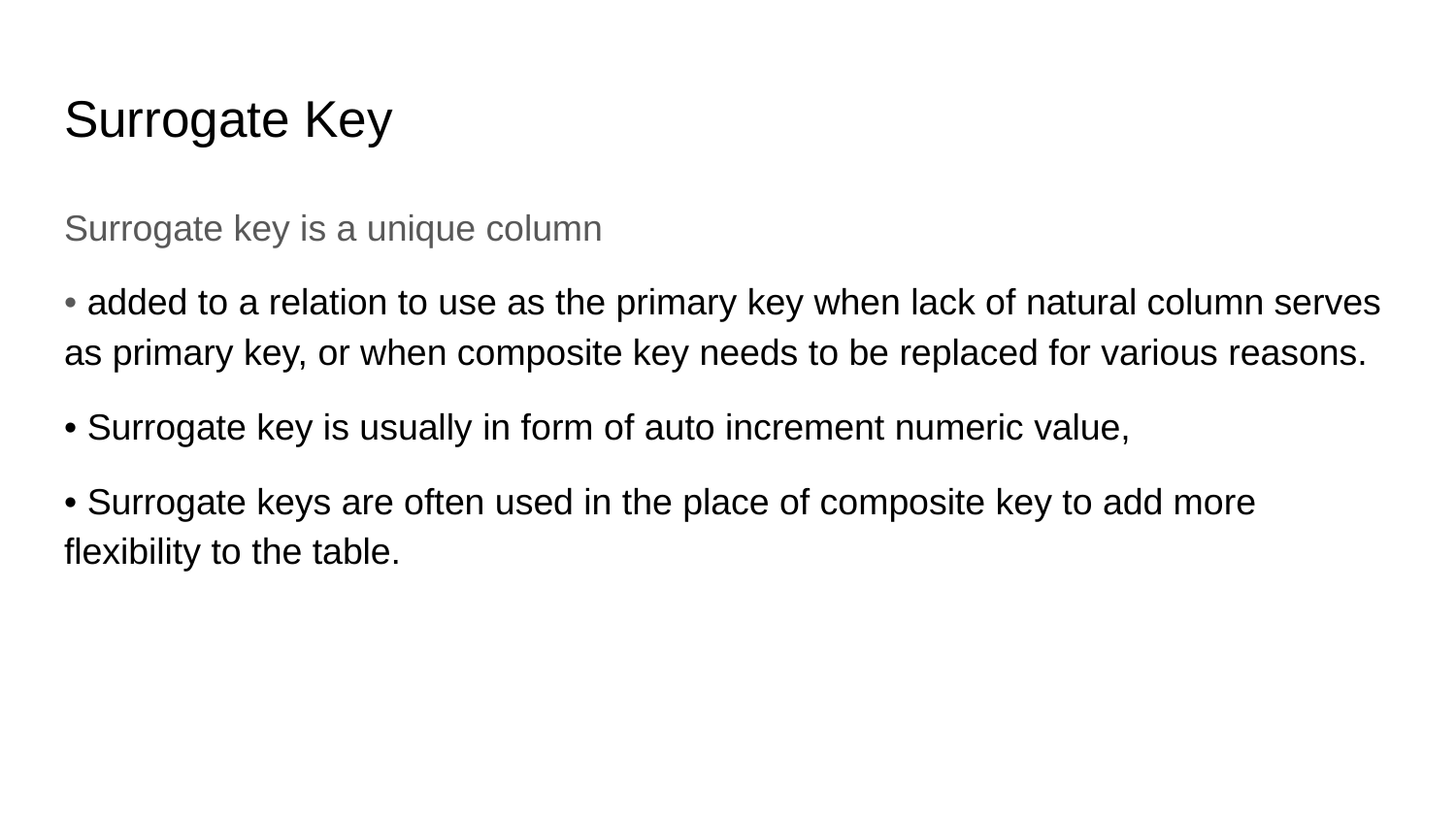

# Surrogate Key
Surrogate key is a unique column
• added to a relation to use as the primary key when lack of natural column serves as primary key, or when composite key needs to be replaced for various reasons.
• Surrogate key is usually in form of auto increment numeric value,
• Surrogate keys are often used in the place of composite key to add more flexibility to the table.